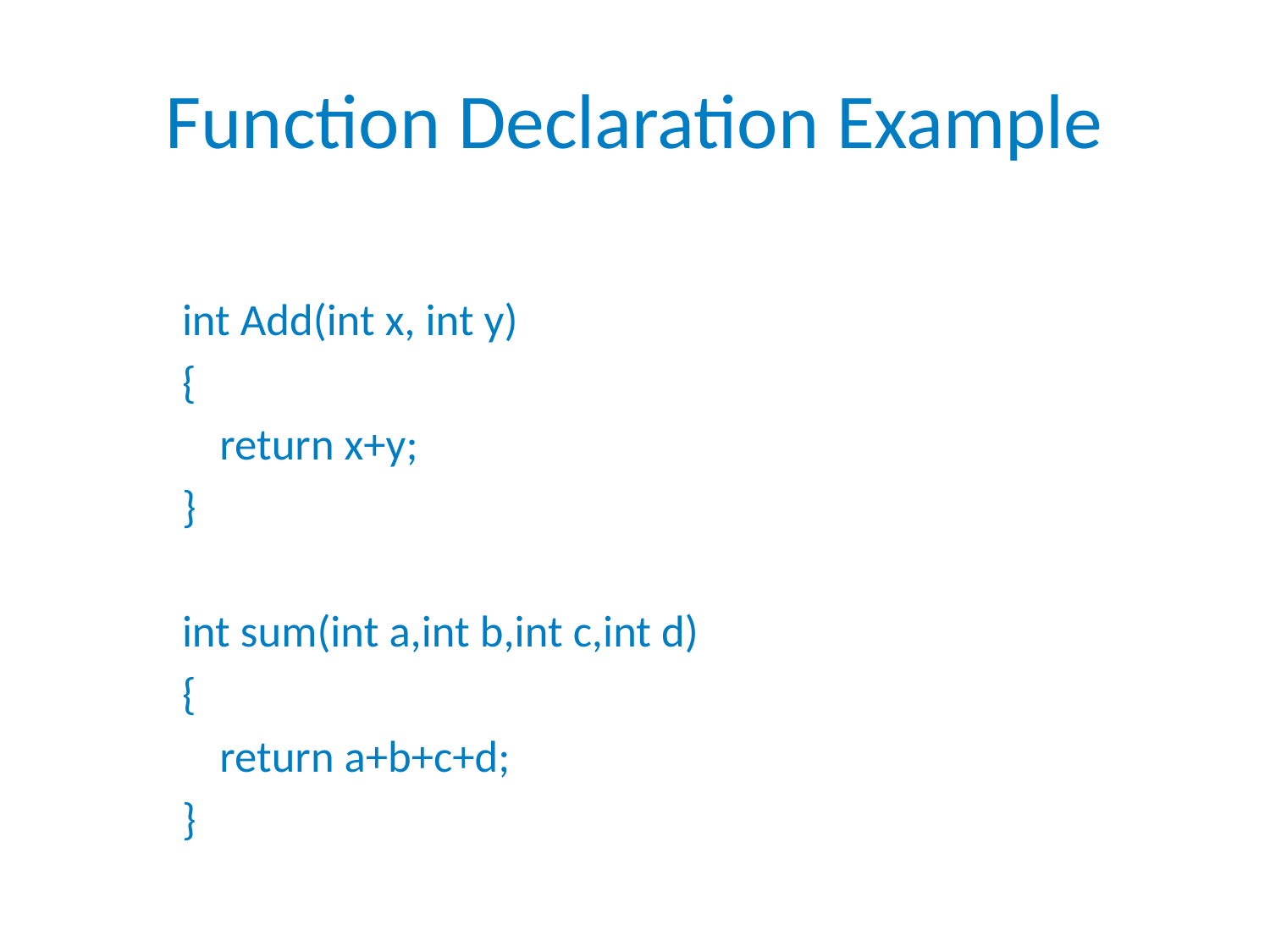

# Function Declaration Example

int Add(int x, int y)
{
	return x+y;
}

int sum(int a,int b,int c,int d)
{
	return a+b+c+d;
}